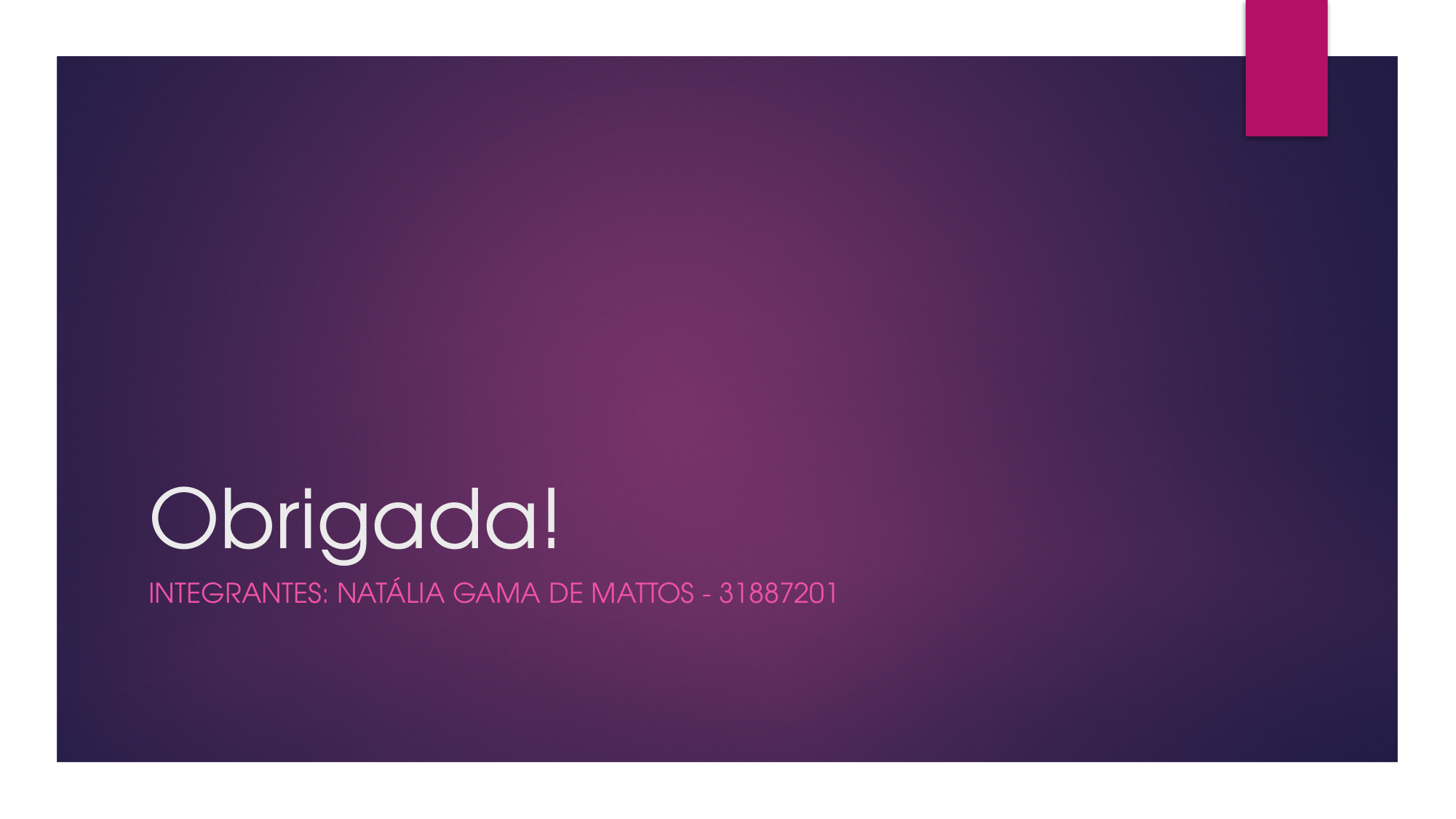

# Obrigada!
Integrantes: natália gama de mattos - 31887201